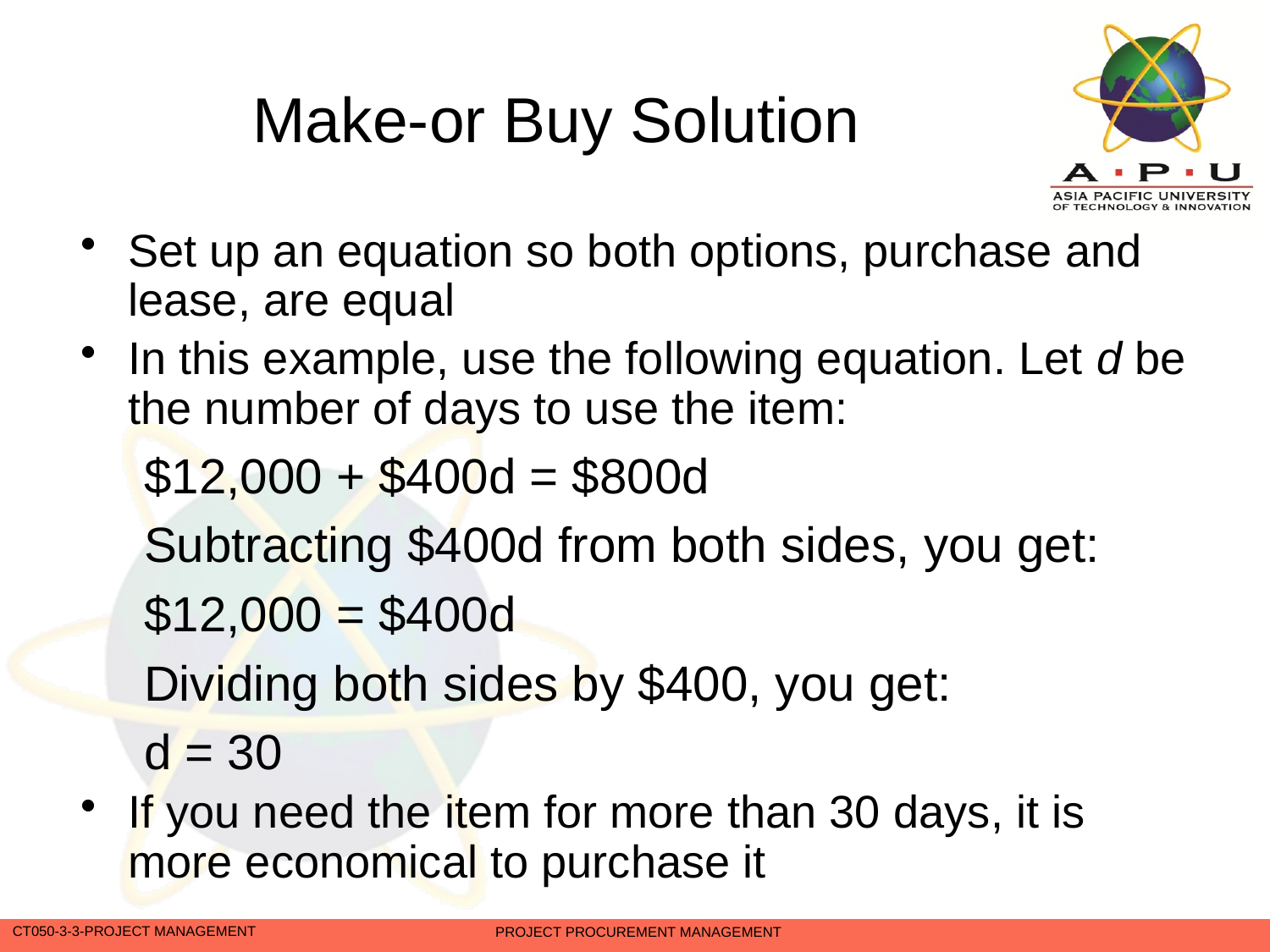

# Make-or Buy Solution
Set up an equation so both options, purchase and lease, are equal
In this example, use the following equation. Let d be the number of days to use the item:
$12,000 + $400d = $800d
Subtracting $400d from both sides, you get:
$12,000 = $400d
Dividing both sides by $400, you get:
d = 30
If you need the item for more than 30 days, it is more economical to purchase it